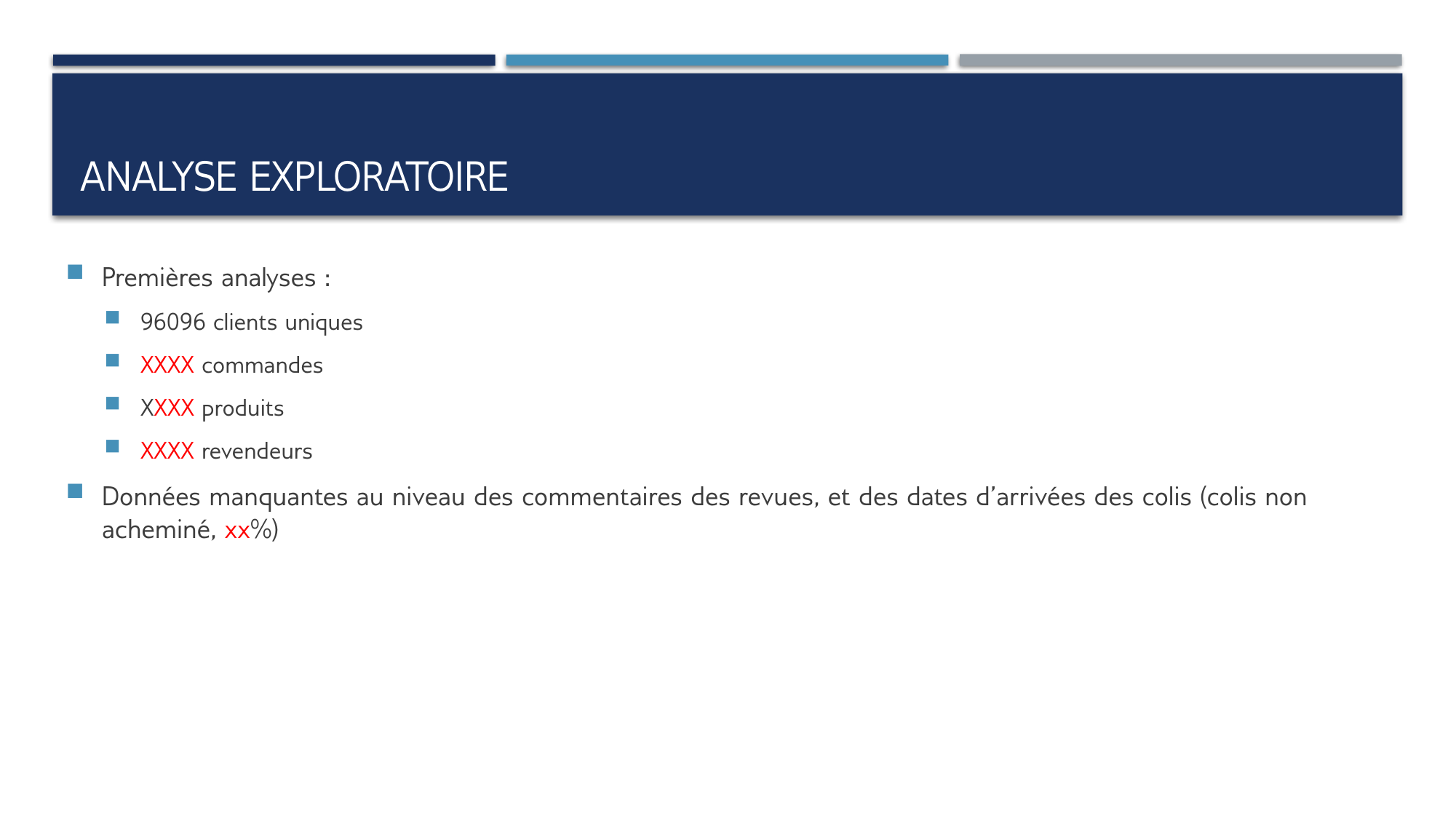

# Analyse exploratoire
Premières analyses :
96096 clients uniques
XXXX commandes
XXXX produits
XXXX revendeurs
Données manquantes au niveau des commentaires des revues, et des dates d’arrivées des colis (colis non acheminé, xx%)